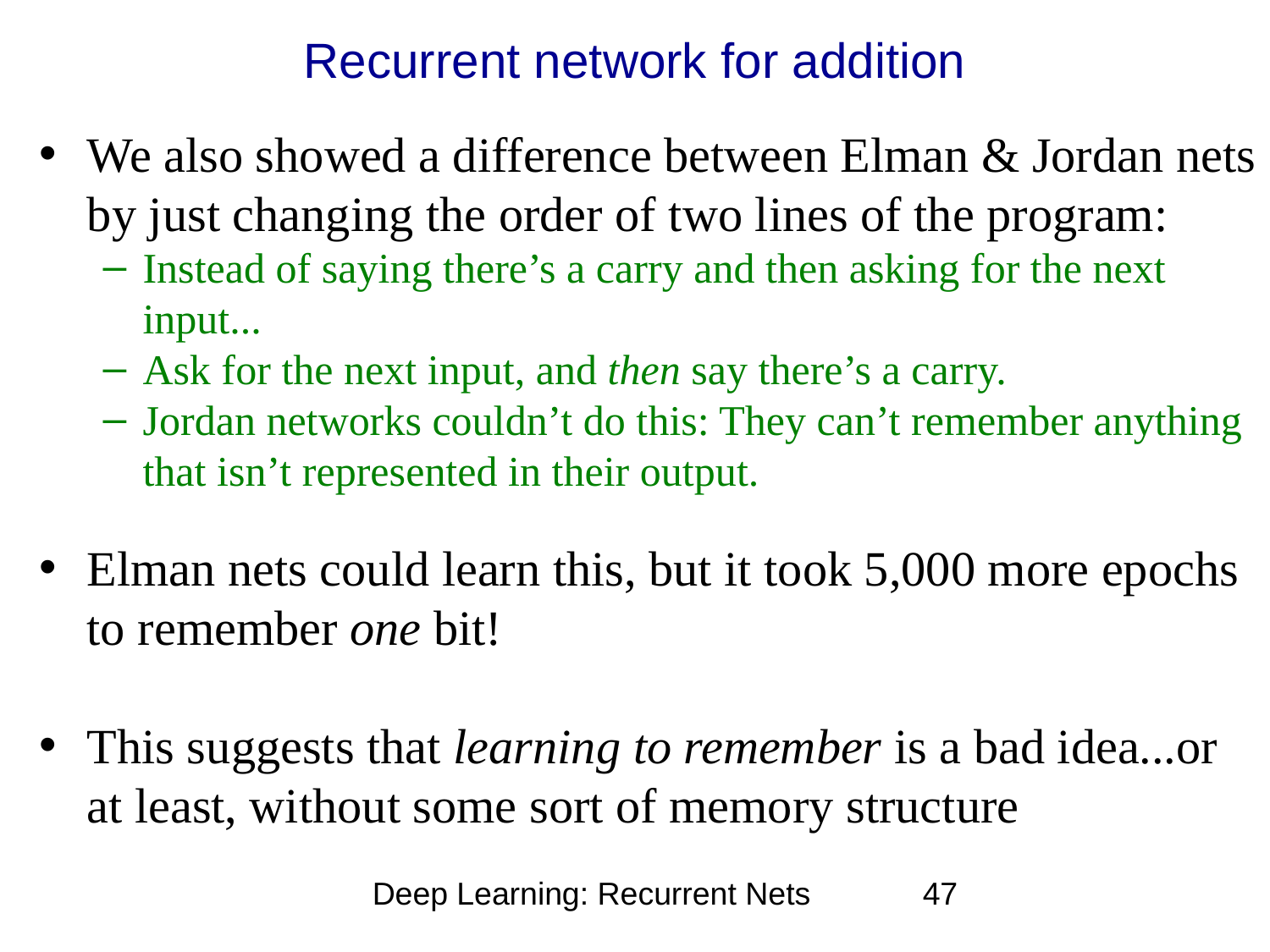

# Recurrent network for addition
We also showed a difference between Elman & Jordan nets by just changing the order of two lines of the program:
Instead of saying there’s a carry and then asking for the next input...
Ask for the next input, and then say there’s a carry.
Jordan networks couldn’t do this: They can’t remember anything that isn’t represented in their output.

Elman nets could learn this, but it took 5,000 more epochs to remember one bit!

This suggests that learning to remember is a bad idea...or at least, without some sort of memory structure

Deep Learning: Recurrent Nets
47